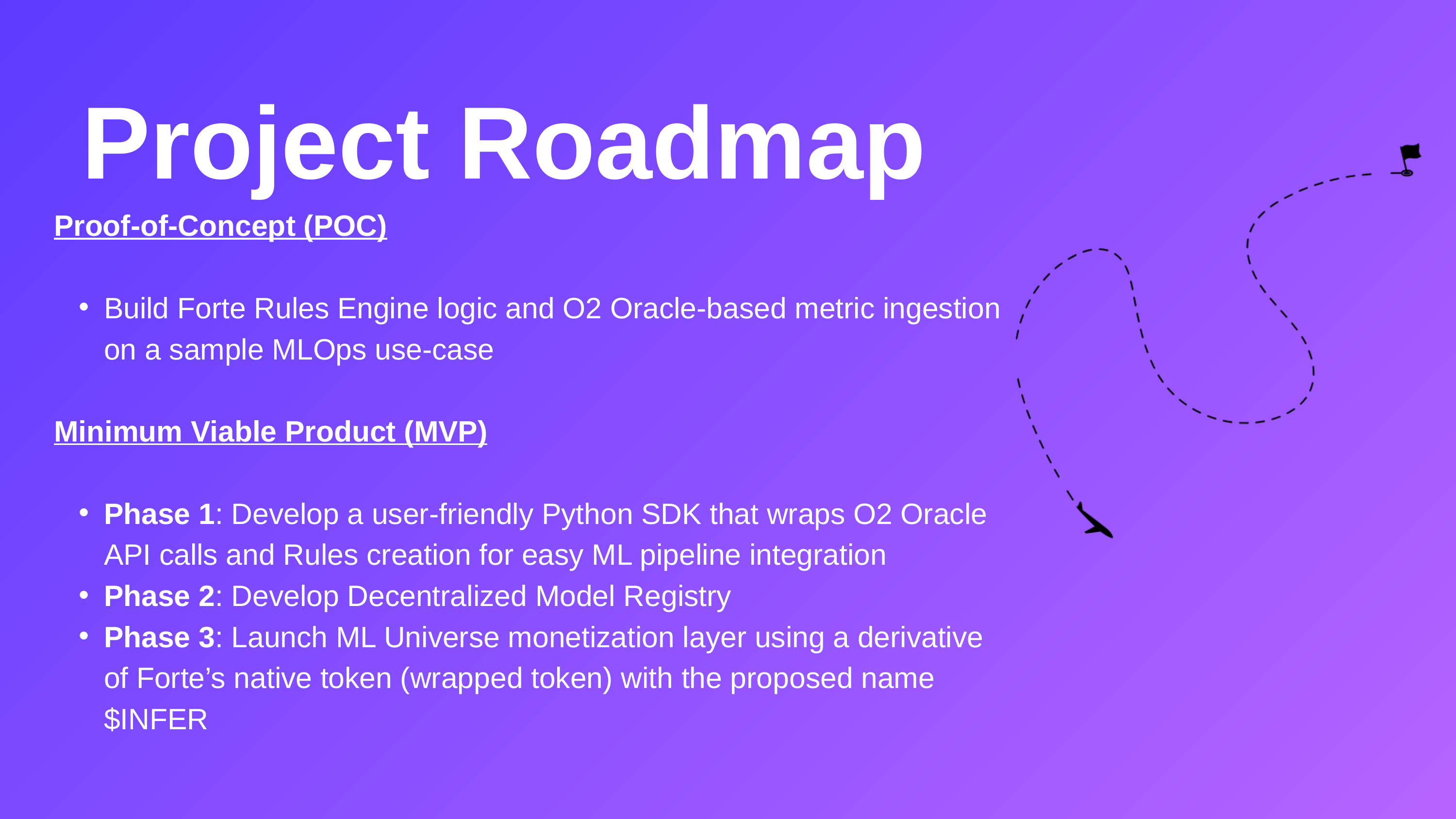

Project Roadmap

Proof-of-Concept (POC)

Build Forte Rules Engine logic and O2 Oracle-based metric ingestion on a sample MLOps use-case

Minimum Viable Product (MVP)

Phase 1: Develop a user-friendly Python SDK that wraps O2 Oracle API calls and Rules creation for easy ML pipeline integration
Phase 2: Develop Decentralized Model Registry
Phase 3: Launch ML Universe monetization layer using a derivative of Forte’s native token (wrapped token) with the proposed name $INFER